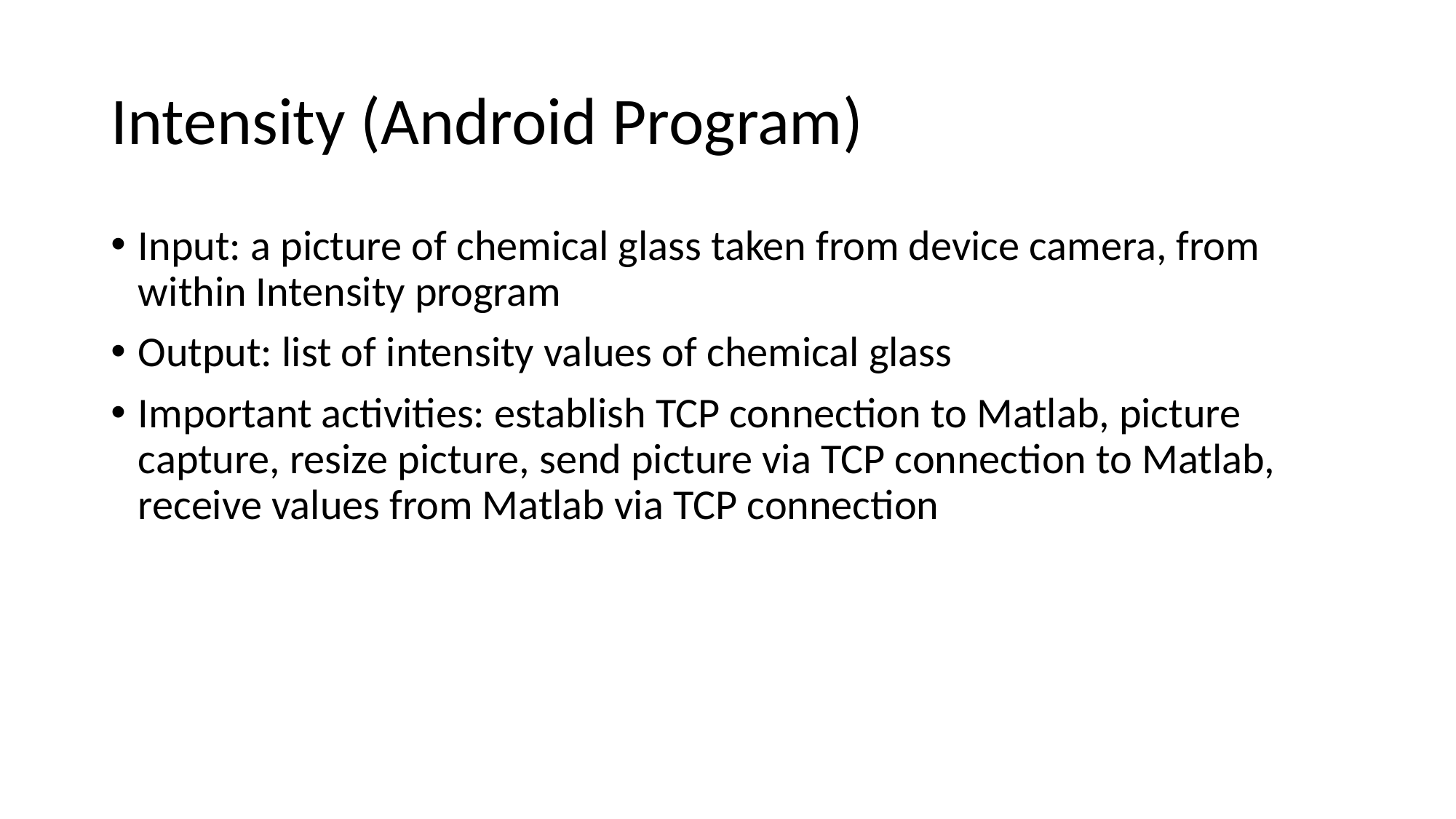

# Intensity (Android Program)
Input: a picture of chemical glass taken from device camera, from within Intensity program
Output: list of intensity values of chemical glass
Important activities: establish TCP connection to Matlab, picture capture, resize picture, send picture via TCP connection to Matlab, receive values from Matlab via TCP connection